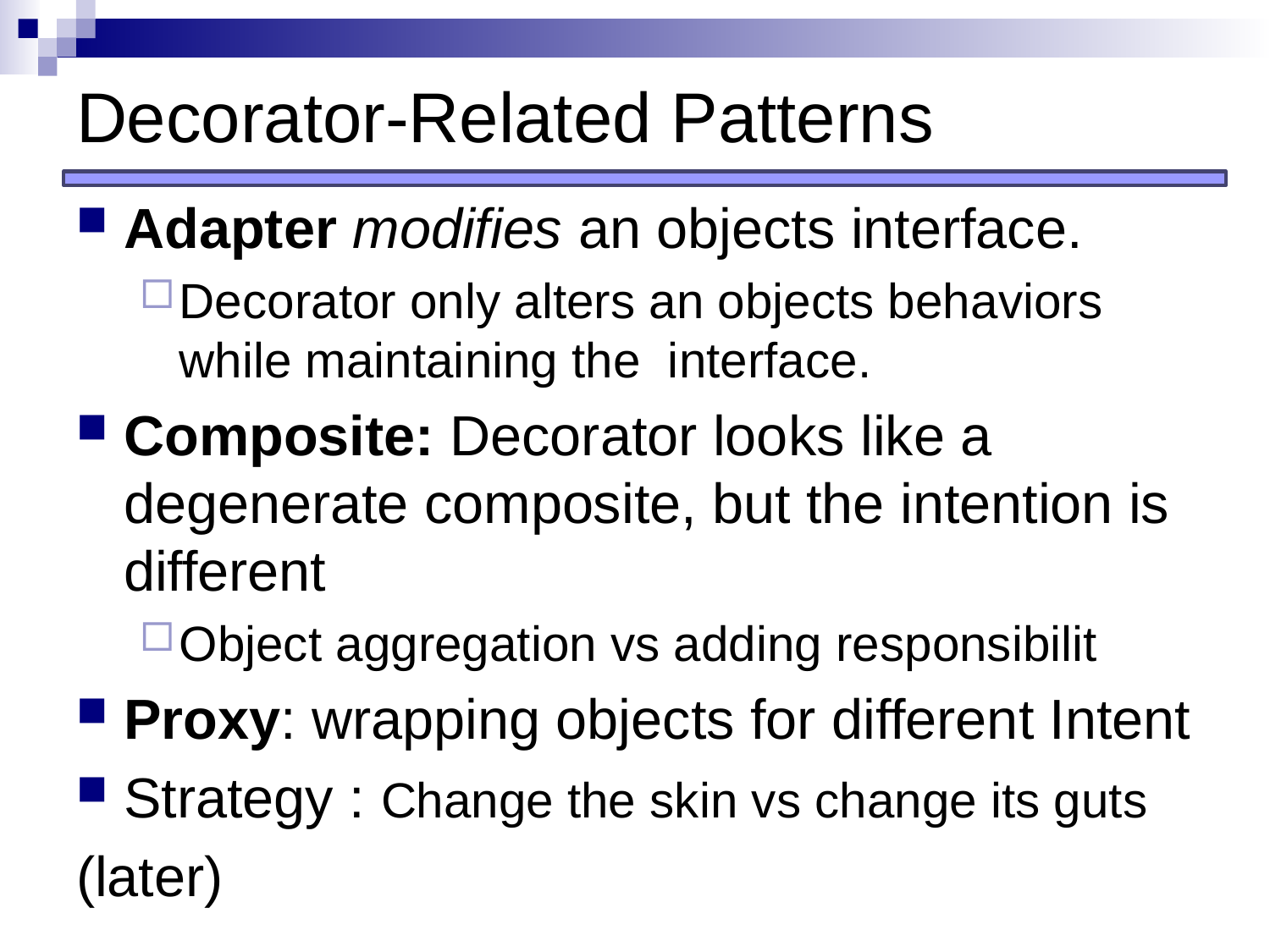

# Decorator-Related Patterns
Adapter modifies an objects interface.
Decorator only alters an objects behaviors while maintaining the  interface.
Composite: Decorator looks like a degenerate composite, but the intention is different
Object aggregation vs adding responsibilit
Proxy: wrapping objects for different Intent
Strategy : Change the skin vs change its guts
(later)